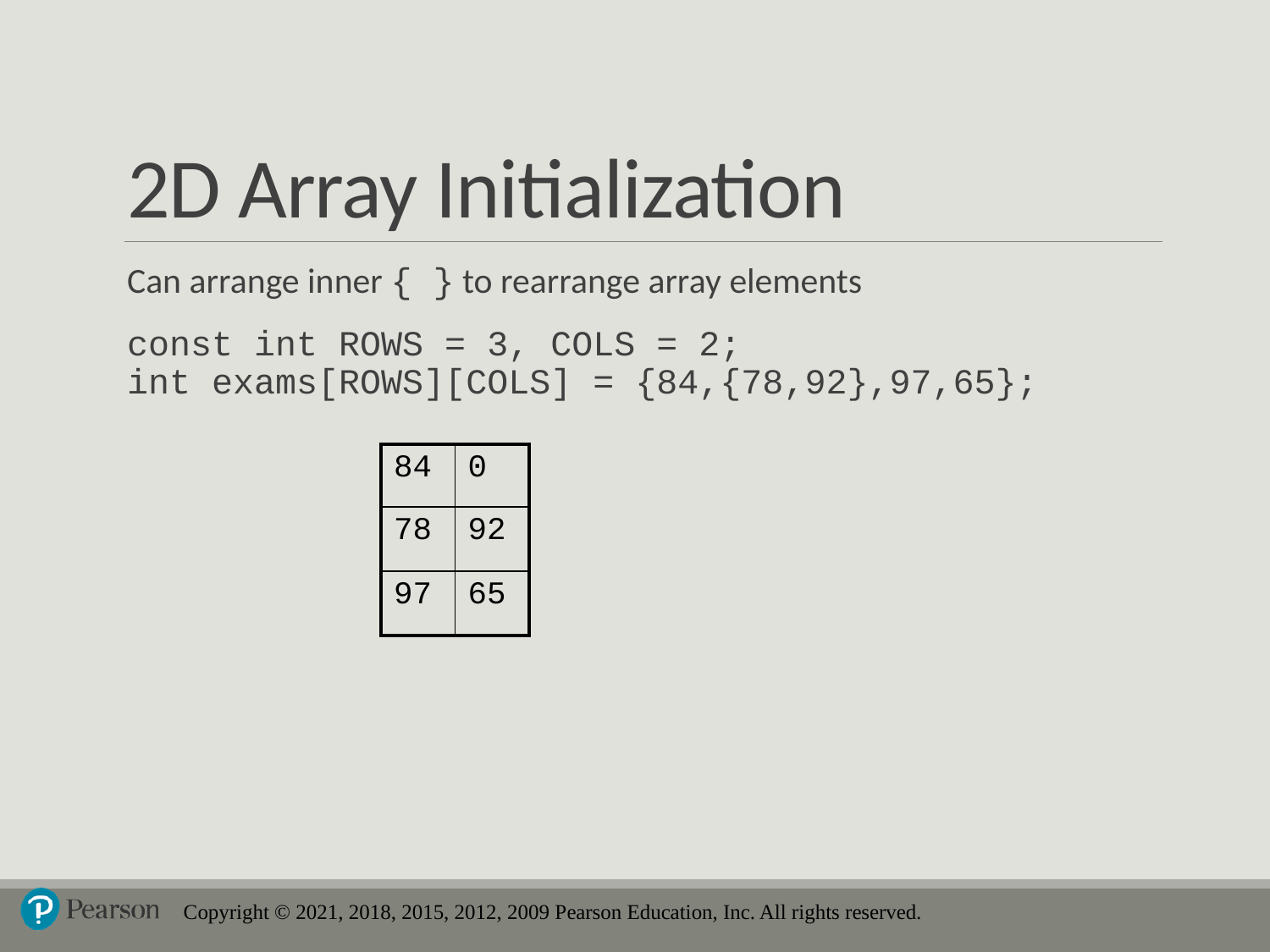

# 2D Array Initialization
Can arrange inner { } to rearrange array elements
const int ROWS = 3, COLS = 2;
int exams[ROWS][COLS] = {84,{78,92},97,65};

| 84 | 0 |
| --- | --- |
| 78 | 92 |
| 97 | 65 |